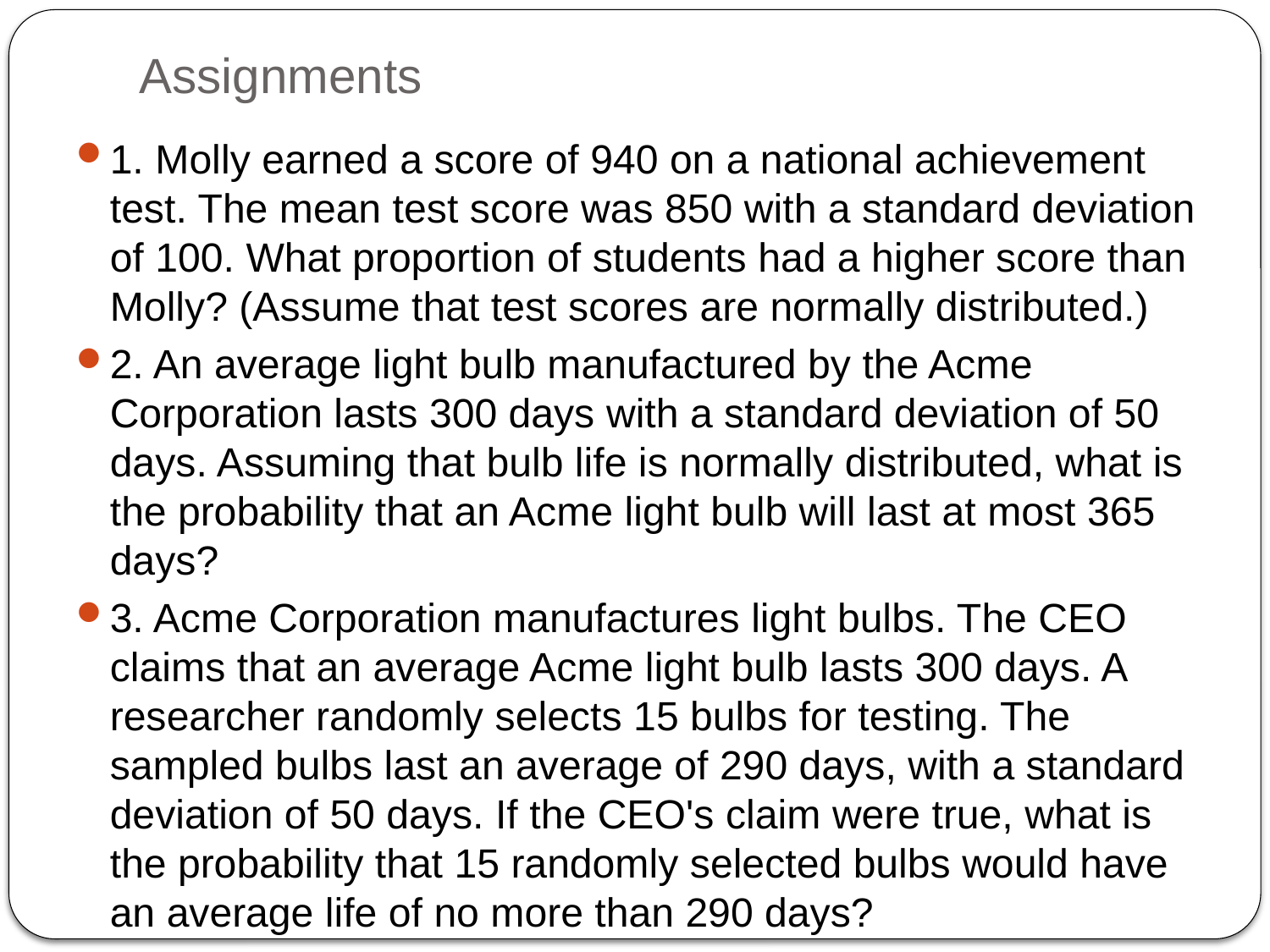

# Assignments
1. Molly earned a score of 940 on a national achievement test. The mean test score was 850 with a standard deviation of 100. What proportion of students had a higher score than Molly? (Assume that test scores are normally distributed.)
2. An average light bulb manufactured by the Acme Corporation lasts 300 days with a standard deviation of 50 days. Assuming that bulb life is normally distributed, what is the probability that an Acme light bulb will last at most 365 days?
3. Acme Corporation manufactures light bulbs. The CEO claims that an average Acme light bulb lasts 300 days. A researcher randomly selects 15 bulbs for testing. The sampled bulbs last an average of 290 days, with a standard deviation of 50 days. If the CEO's claim were true, what is the probability that 15 randomly selected bulbs would have an average life of no more than 290 days?